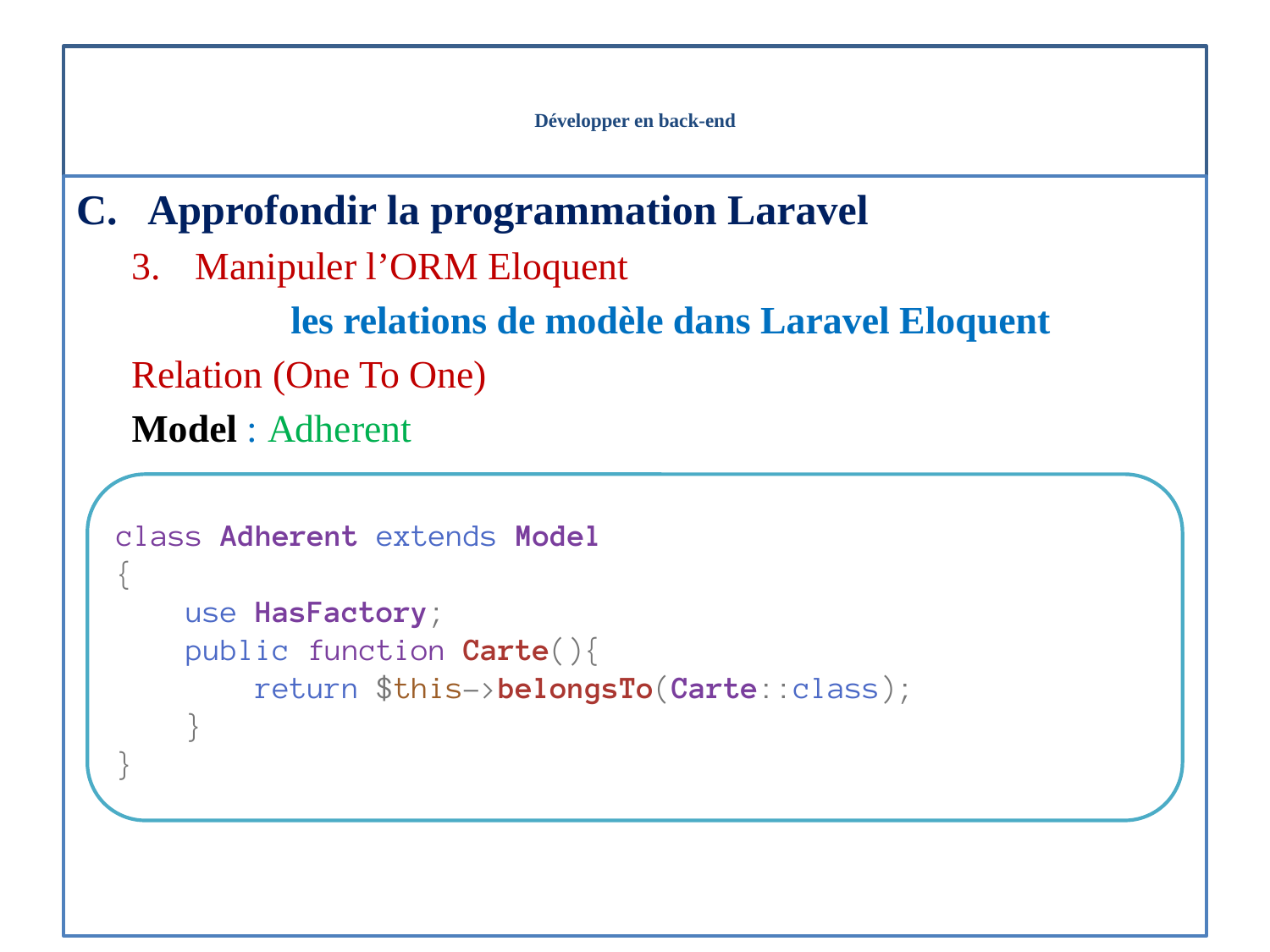

# Développer en back-end
Approfondir la programmation Laravel
Manipuler l’ORM Eloquent
les relations de modèle dans Laravel Eloquent
Relation (One To One)
Model : Adherent

class Adherent extends Model
{
    use HasFactory;
    public function Carte(){
        return $this->belongsTo(Carte::class);
    }
}